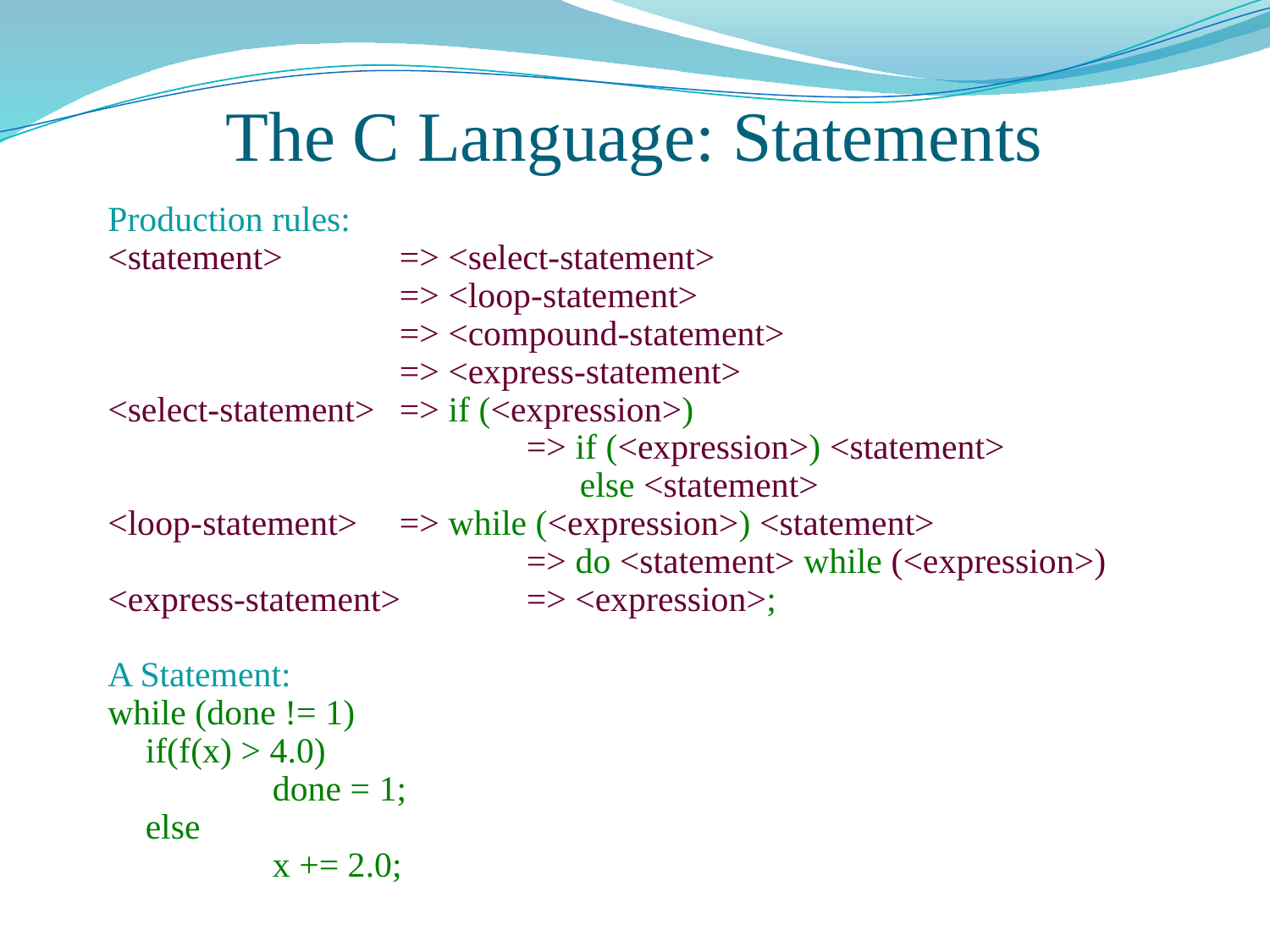

The C Language: Statements
Production rules:
<statement> 	=> <select-statement>
			=> <loop-statement>
			=> <compound-statement>
			=> <express-statement>
<select-statement> 	=> if (<expression>)
				=> if (<expression>) <statement>
			     	      else <statement>
<loop-statement> 	=> while (<expression>) <statement>
				=> do <statement> while (<expression>)
<express-statement> 	=> <expression>;

A Statement:
while (done != 1)
	if(f(x) > 4.0)
		done = 1;
	else
		x += 2.0;